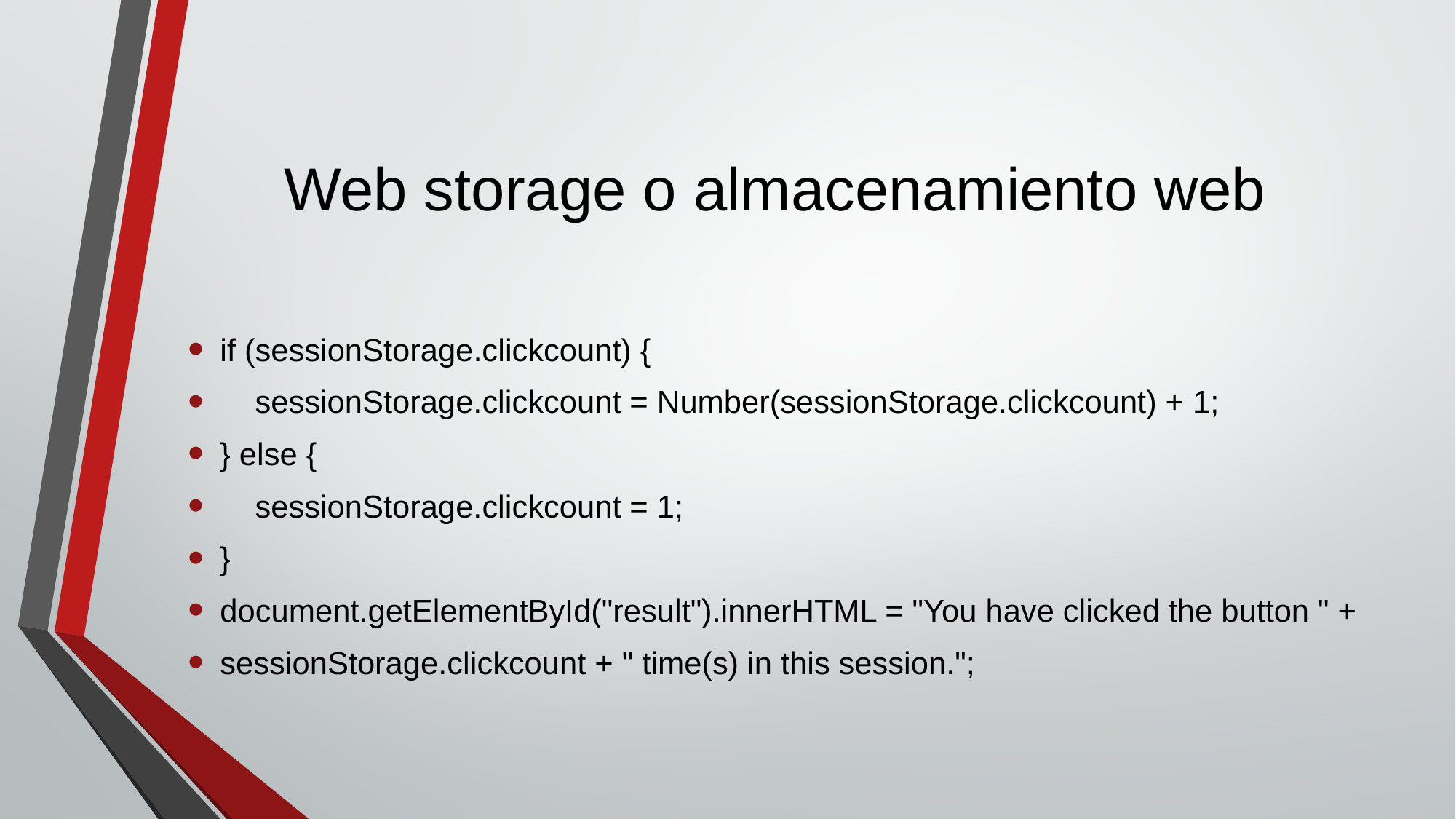

# Web storage o almacenamiento web
if (sessionStorage.clickcount) {
    sessionStorage.clickcount = Number(sessionStorage.clickcount) + 1;
} else {
    sessionStorage.clickcount = 1;
}
document.getElementById("result").innerHTML = "You have clicked the button " +
sessionStorage.clickcount + " time(s) in this session.";